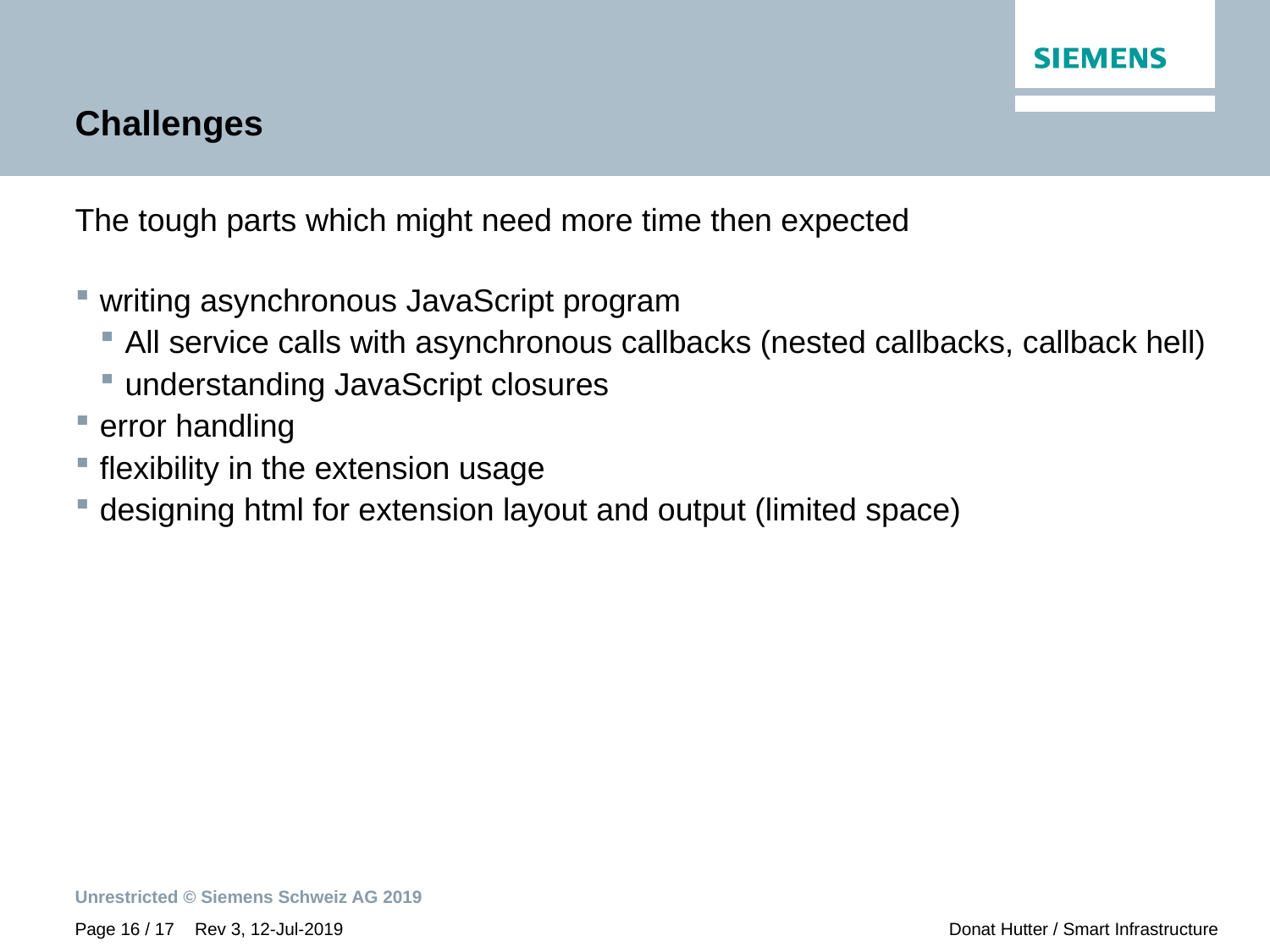

# Challenges
The tough parts which might need more time then expected
writing asynchronous JavaScript program
All service calls with asynchronous callbacks (nested callbacks, callback hell)
understanding JavaScript closures
error handling
flexibility in the extension usage
designing html for extension layout and output (limited space)